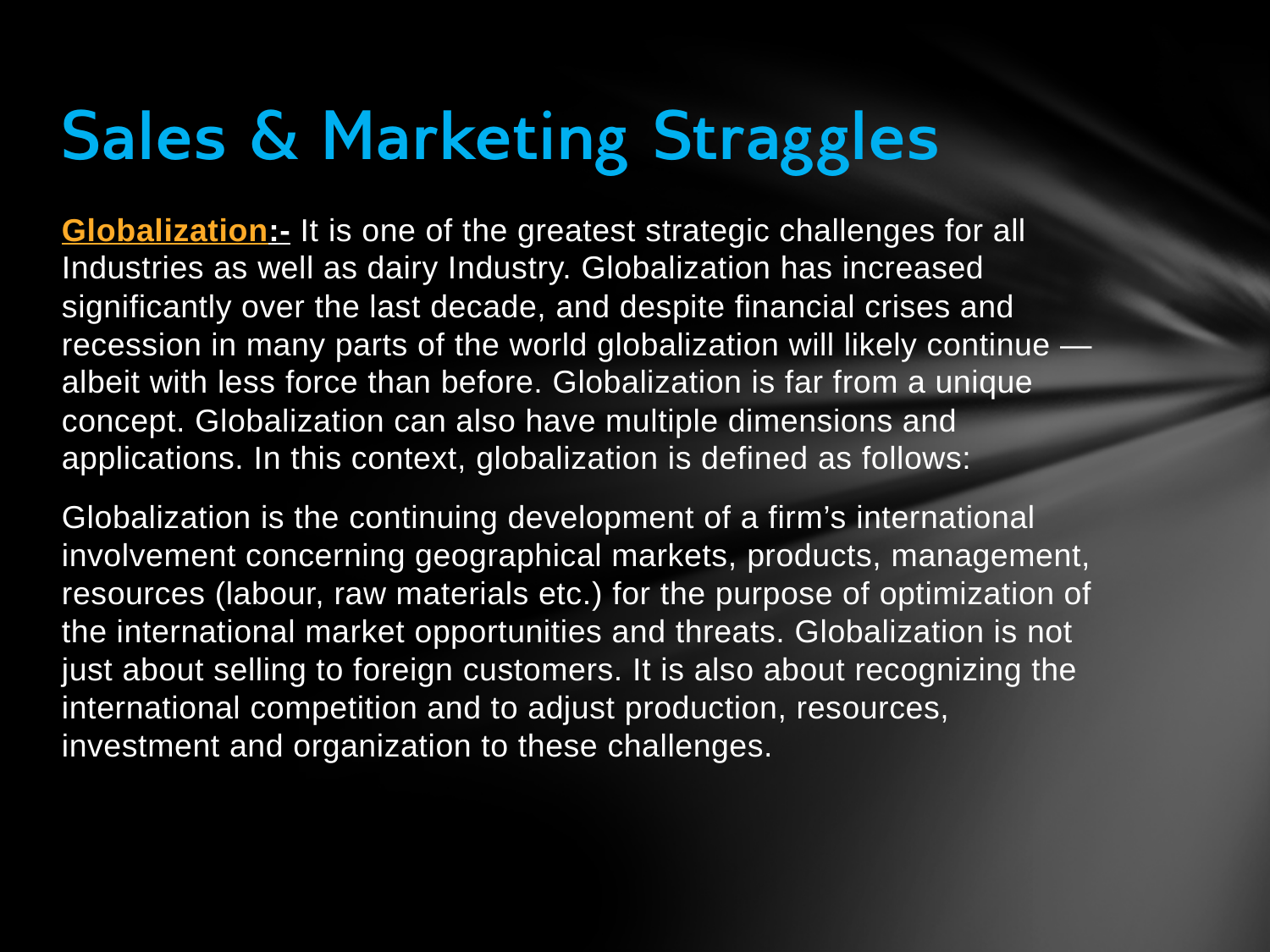

# Sales & Marketing Straggles
Globalization:- It is one of the greatest strategic challenges for all Industries as well as dairy Industry. Globalization has increased significantly over the last decade, and despite financial crises and recession in many parts of the world globalization will likely continue — albeit with less force than before. Globalization is far from a unique concept. Globalization can also have multiple dimensions and applications. In this context, globalization is defined as follows:
Globalization is the continuing development of a firm’s international involvement concerning geographical markets, products, management, resources (labour, raw materials etc.) for the purpose of optimization of the international market opportunities and threats. Globalization is not just about selling to foreign customers. It is also about recognizing the international competition and to adjust production, resources, investment and organization to these challenges.